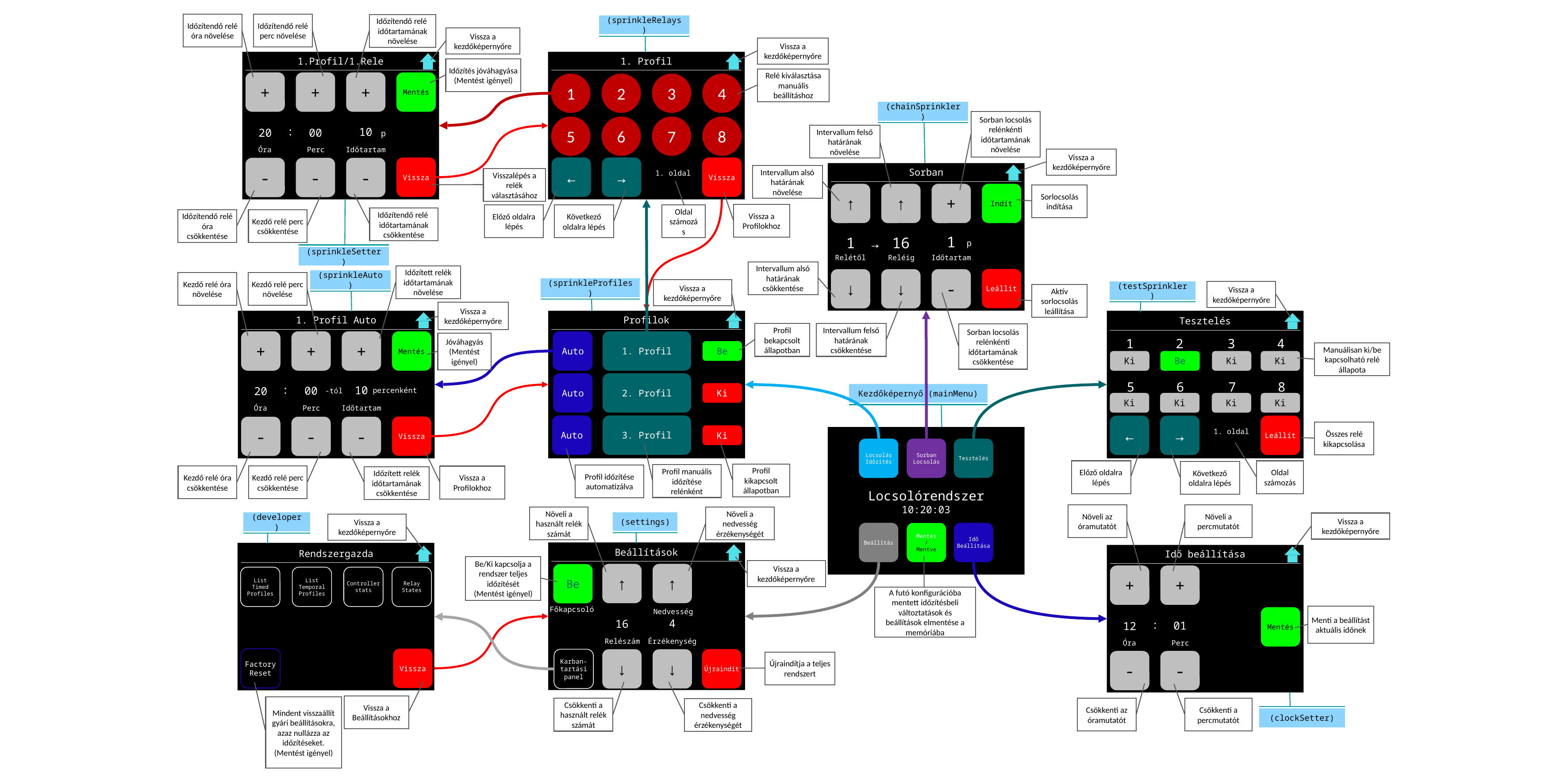

(sprinkleRelays)
Időzítendő relé óra növelése
Időzítendő relé perc növelése
Időzítendő relé  időtartamának növelése
Vissza a kezdőképernyőre
Vissza a kezdőképernyőre
1.Profil/1.Rele

+
+
+
Mentés
:
10
00
20
p
Óra
Perc
Időtartam
Vissza
-
-
-
1. Profil

1
2
3
4
5
6
7
8
←
→
Vissza
1. oldal
Időzítés jóváhagyása (Mentést igényel)
(chainSprinkler)
Relé kiválasztása manuális beállításhoz
Sorban locsolás relénkénti időtartamának növelése
Intervallum felső határának növelése
Vissza a kezdőképernyőre
Sorban

↑
↑
+
Indít
1
16
1
→
p
Relétől
Reléig
Időtartam
Leállít
↓
↓
-
Intervallum alsó határának növelése
Visszalépés a relék választásához
Sorlocsolás indítása
Oldal számozás
Vissza a Profilokhoz
Előző oldalra lépés
Következő oldalra lépés
Időzítendő relé  időtartamának csökkentése
Időzítendő relé óra csökkentése
Kezdő relé perc csökkentése
(sprinkleSetter)
(sprinkleProfiles)
(sprinkleAuto)
(testSprinkler)
Intervallum alsó határának csökkentése
Időzített relék időtartamának növelése
Kezdő relé óra növelése
Kezdő relé perc növelése
Vissza a kezdőképernyőre
Vissza a kezdőképernyőre
Aktív sorlocsolás leállítása
Vissza a kezdőképernyőre
1. Profil Auto

+
+
+
Mentés
:
10
00
20
percenként
-tól
Óra
Perc
Időtartam
Vissza
-
-
-
Profilok

Auto
Auto
1. Profil
Be
Auto
2. Profil
Ki
Auto
3. Profil
Ki

Tesztelés

1
2
3
4
Ki
Be
Ki
Ki
5
6
7
8
Ki
Ki
Ki
Ki
←
→
Leállít
1. oldal
Profil bekapcsolt állapotban
Intervallum felső határának csökkentése
Sorban locsolás relénkénti időtartamának csökkentése
Kezdőképernyő (mainMenu)
Jóváhagyás (Mentést igényel)
Manuálisan ki/be kapcsolható relé állapota
Összes relé kikapcsolása

Locsolás
Időzítés
Sorban
Locsolás
Tesztelés
Locsolórendszer
10:20:03
Beállítás
Mentés
/
Mentve
Idő
Beállítása
Előző oldalra lépés
Oldal számozás
Következő oldalra lépés
Profil kikapcsolt állapotban
Profil manuális időzítése relénként
Profil időzítése automatizálva
Kezdő relé óra csökkentése
Kezdő relé perc csökkentése
Vissza a Profilokhoz
Időzített relék időtartamának csökkentése
(developer)
(settings)
Növeli az óramutatót
Növeli a percmutatót
Növeli a nedvesség érzékenységét
Növeli a használt relék számát
Vissza a kezdőképernyőre
Vissza a kezdőképernyőre

Beállítások

↑
↑
Be
Főkapcsoló
Nedvesség
4
16
Relészám
Érzékenység
Újraindít
Karban-
tartási
panel
↓
↓

Rendszergazda

List
Timed
Profiles
List
Temporal
Profiles
Controller
stats
Relay
States
Factory
Reset
Vissza
Idő beállítása

+
+
Mentés
:
01
12
Óra
Perc
-
-
Be/Ki kapcsolja a rendszer teljes időzítését
(Mentést igényel)
Vissza a kezdőképernyőre
A futó konfigurációba mentett időzítésbeli változtatások és beállítások elmentése a memóriába
Menti a beállítást aktuális időnek
Újraindítja a teljes rendszert
(clockSetter)
Vissza a Beállításokhoz
Mindent visszaállít gyári beállításokra, azaz nullázza az időzítéseket. (Mentést igényel)
Csökkenti az óramutatót
Csökkenti a percmutatót
Csökkenti a használt relék számát
Csökkenti a nedvesség érzékenységét